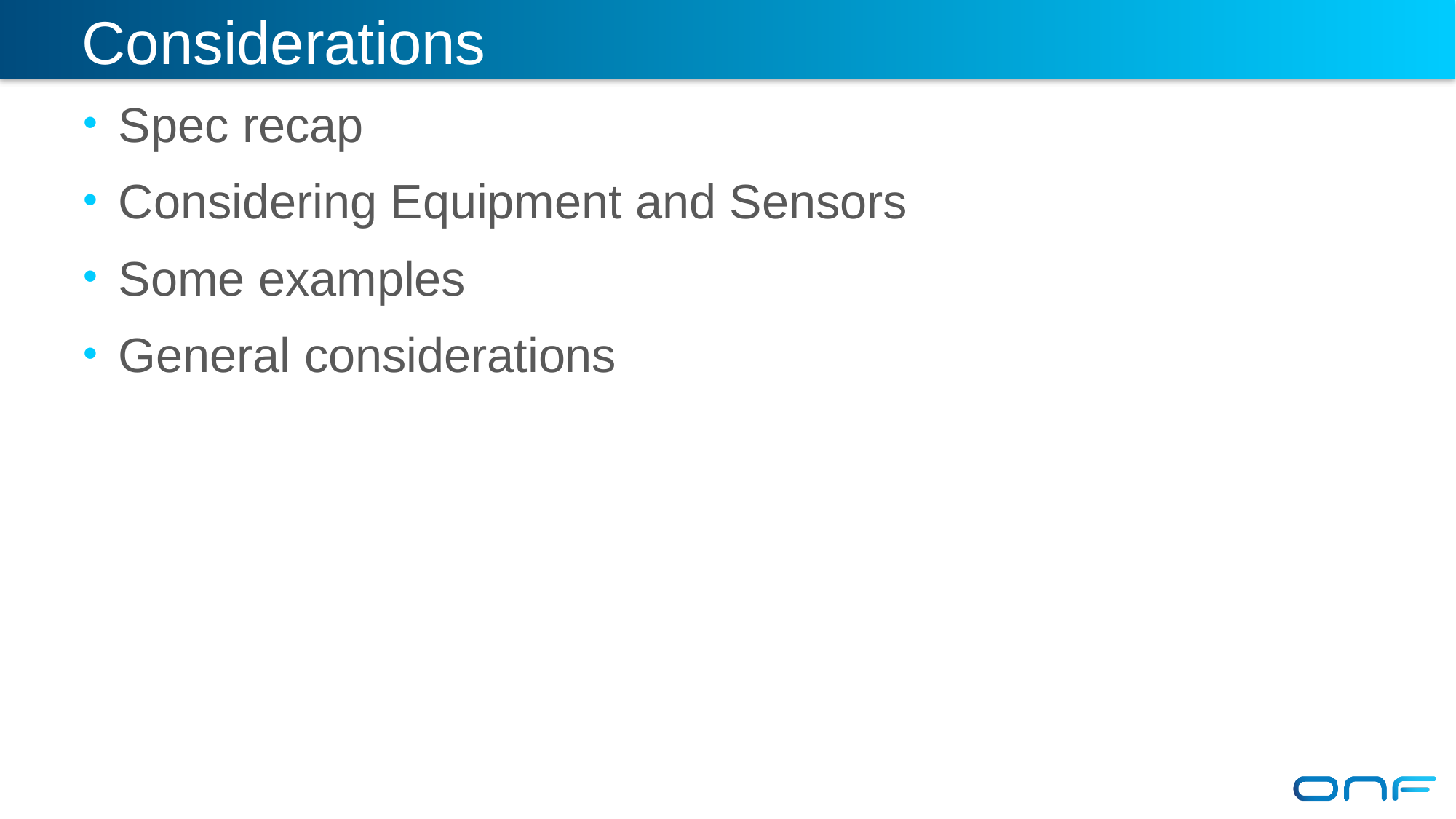

# Considerations
Spec recap
Considering Equipment and Sensors
Some examples
General considerations